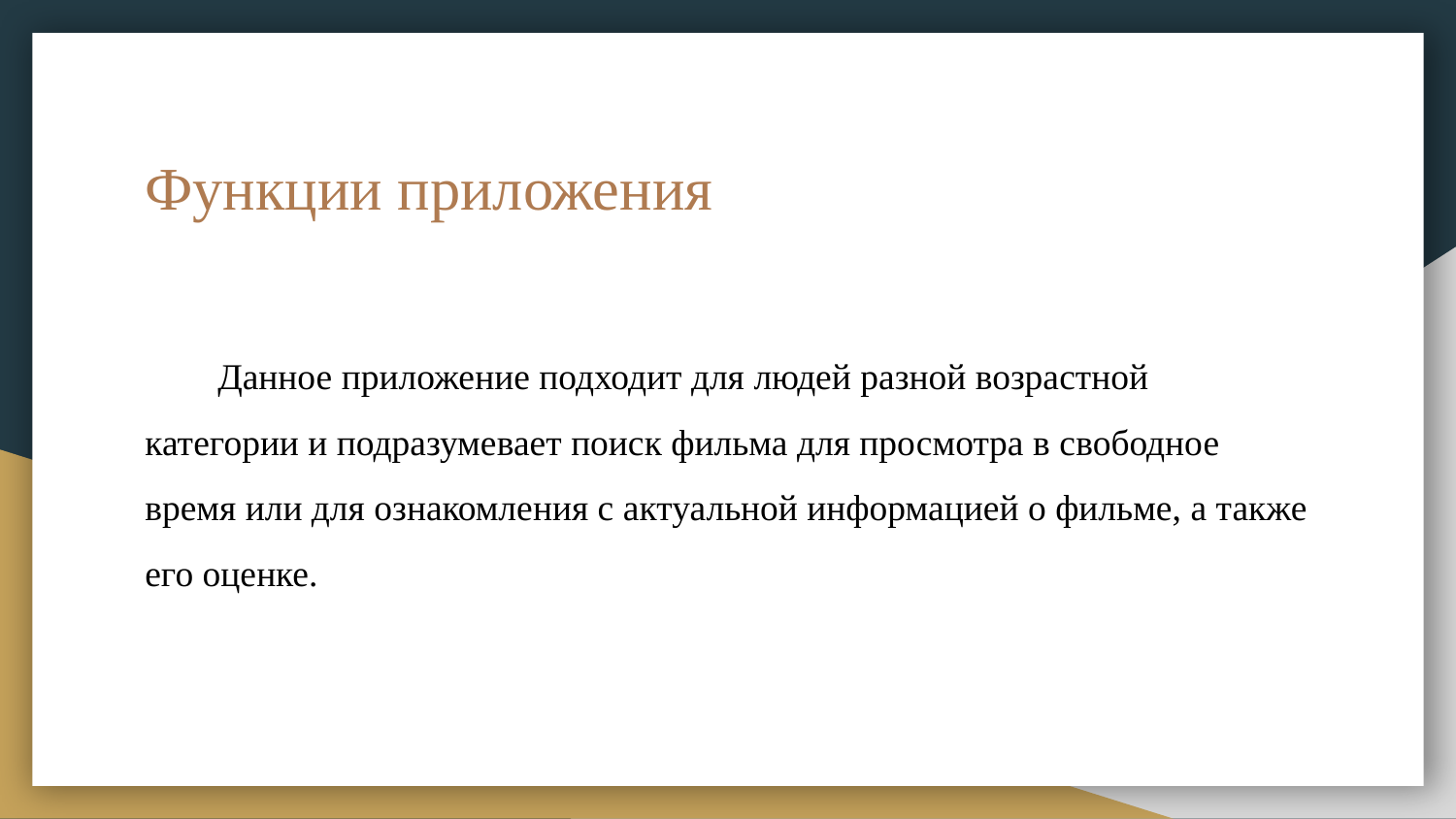

# Функции приложения
Данное приложение подходит для людей разной возрастной категории и подразумевает поиск фильма для просмотра в свободное время или для ознакомления с актуальной информацией о фильме, а также его оценке.